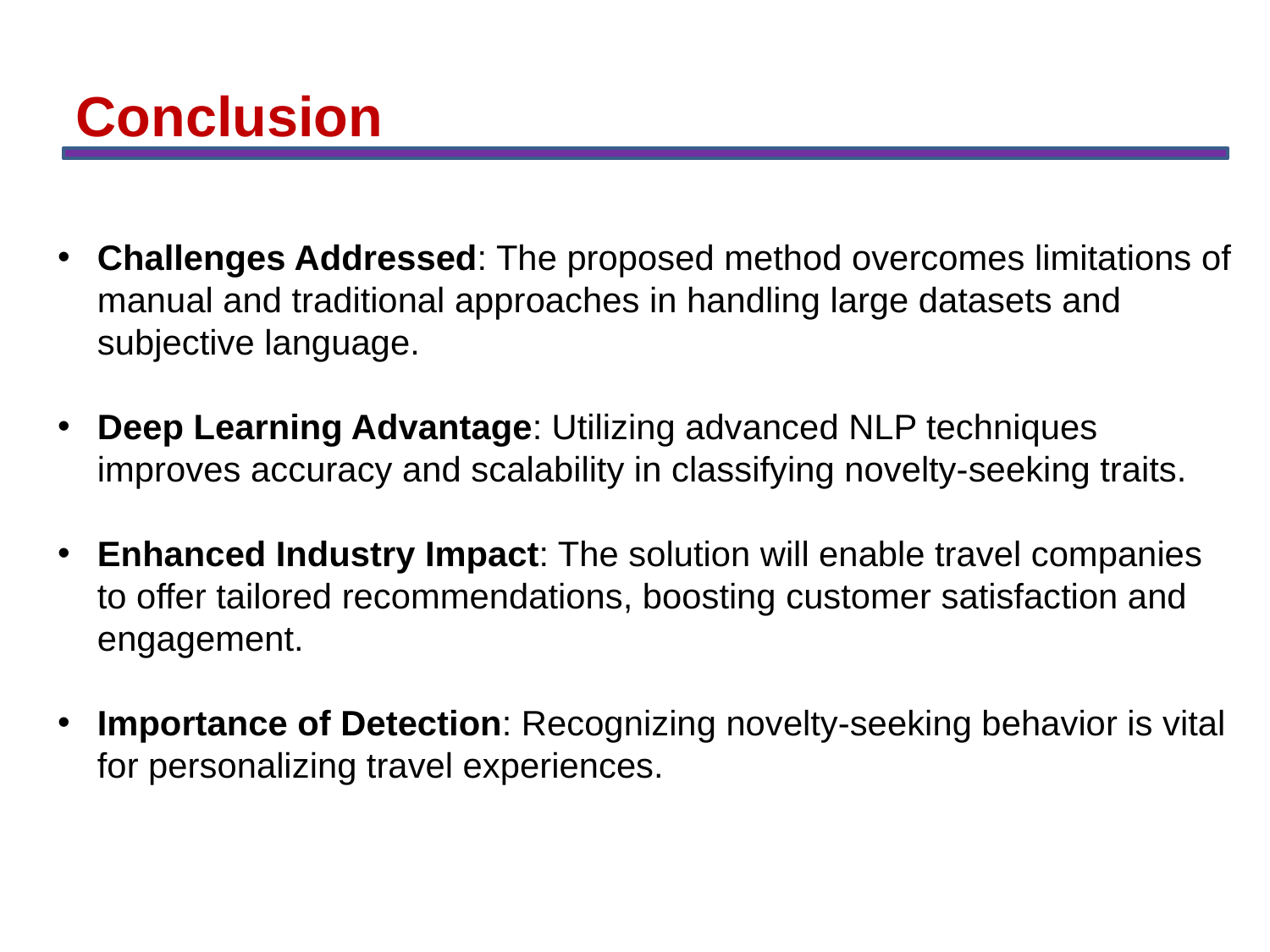

Conclusion

Challenges Addressed: The proposed method overcomes limitations of manual and traditional approaches in handling large datasets and subjective language.

Deep Learning Advantage: Utilizing advanced NLP techniques improves accuracy and scalability in classifying novelty-seeking traits.

Enhanced Industry Impact: The solution will enable travel companies to offer tailored recommendations, boosting customer satisfaction and engagement.

Importance of Detection: Recognizing novelty-seeking behavior is vital for personalizing travel experiences.